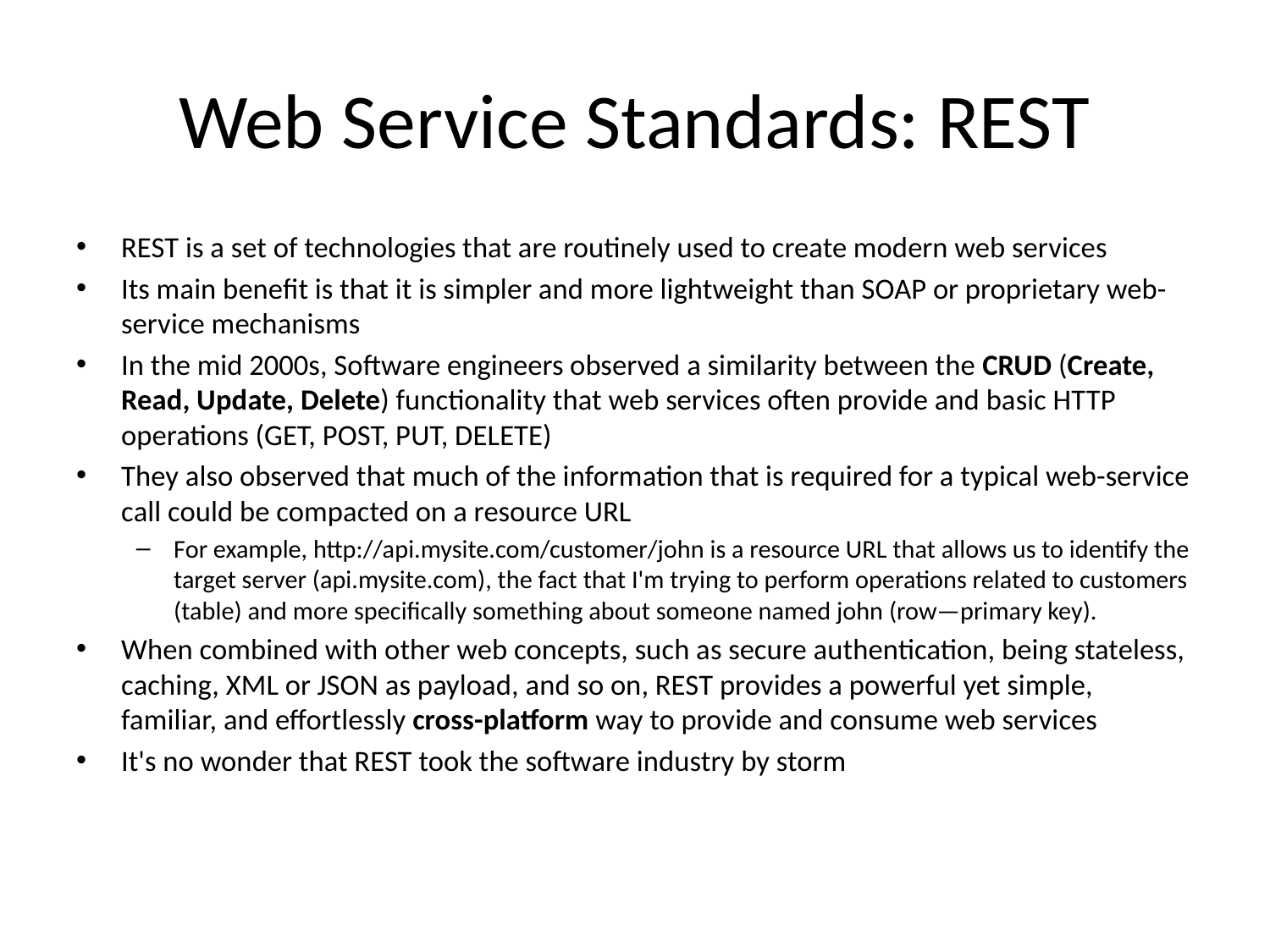

# Web Service Standards: REST
REST is a set of technologies that are routinely used to create modern web services
Its main benefit is that it is simpler and more lightweight than SOAP or proprietary web-service mechanisms
In the mid 2000s, Software engineers observed a similarity between the CRUD (Create, Read, Update, Delete) functionality that web services often provide and basic HTTP operations (GET, POST, PUT, DELETE)
They also observed that much of the information that is required for a typical web-service call could be compacted on a resource URL
For example, http://api.mysite.com/customer/john is a resource URL that allows us to identify the target server (api.mysite.com), the fact that I'm trying to perform operations related to customers (table) and more specifically something about someone named john (row—primary key).
When combined with other web concepts, such as secure authentication, being stateless, caching, XML or JSON as payload, and so on, REST provides a powerful yet simple, familiar, and effortlessly cross-platform way to provide and consume web services
It's no wonder that REST took the software industry by storm